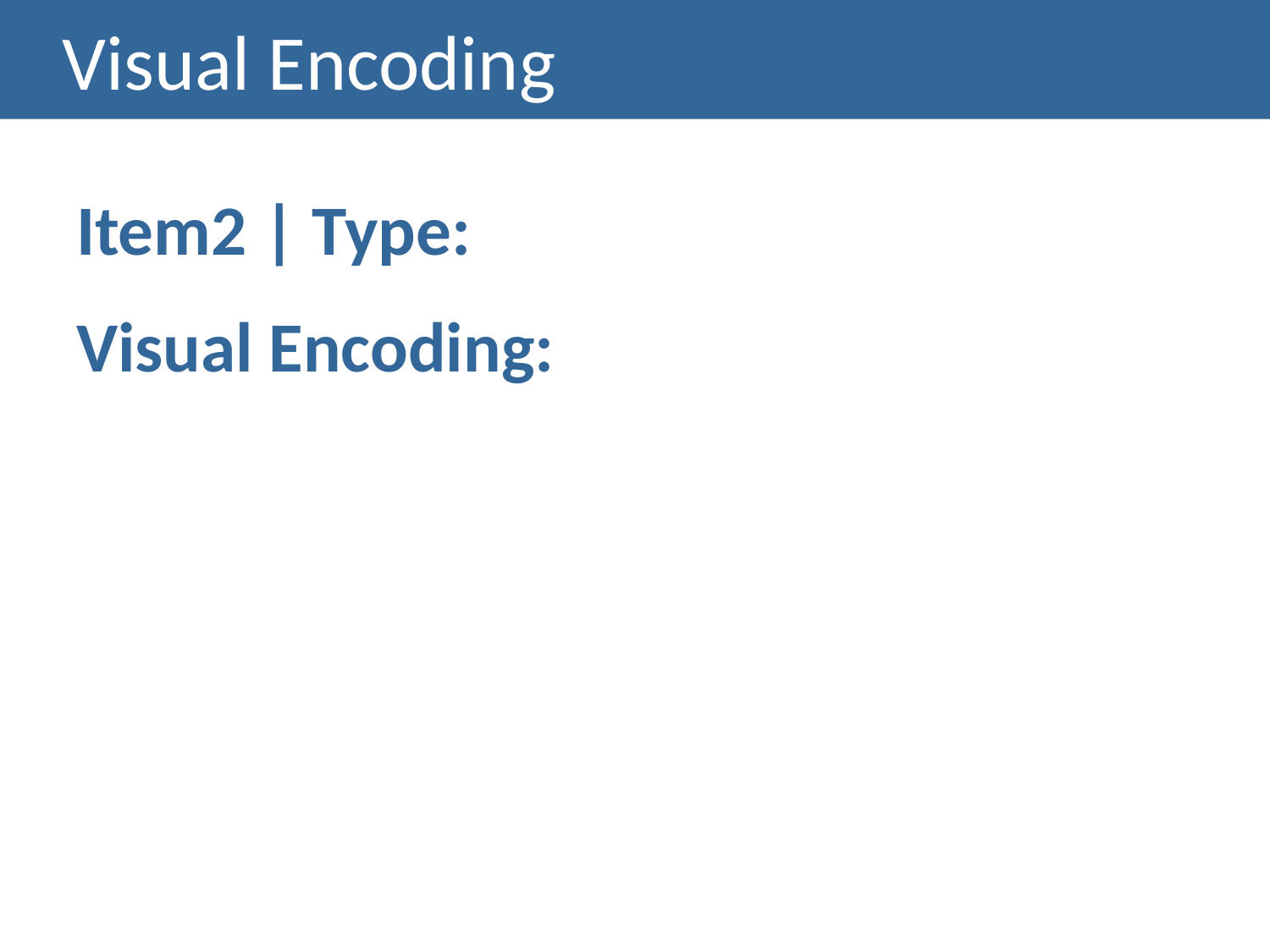

# Visual Encoding
Item2 | Type:
Visual Encoding: